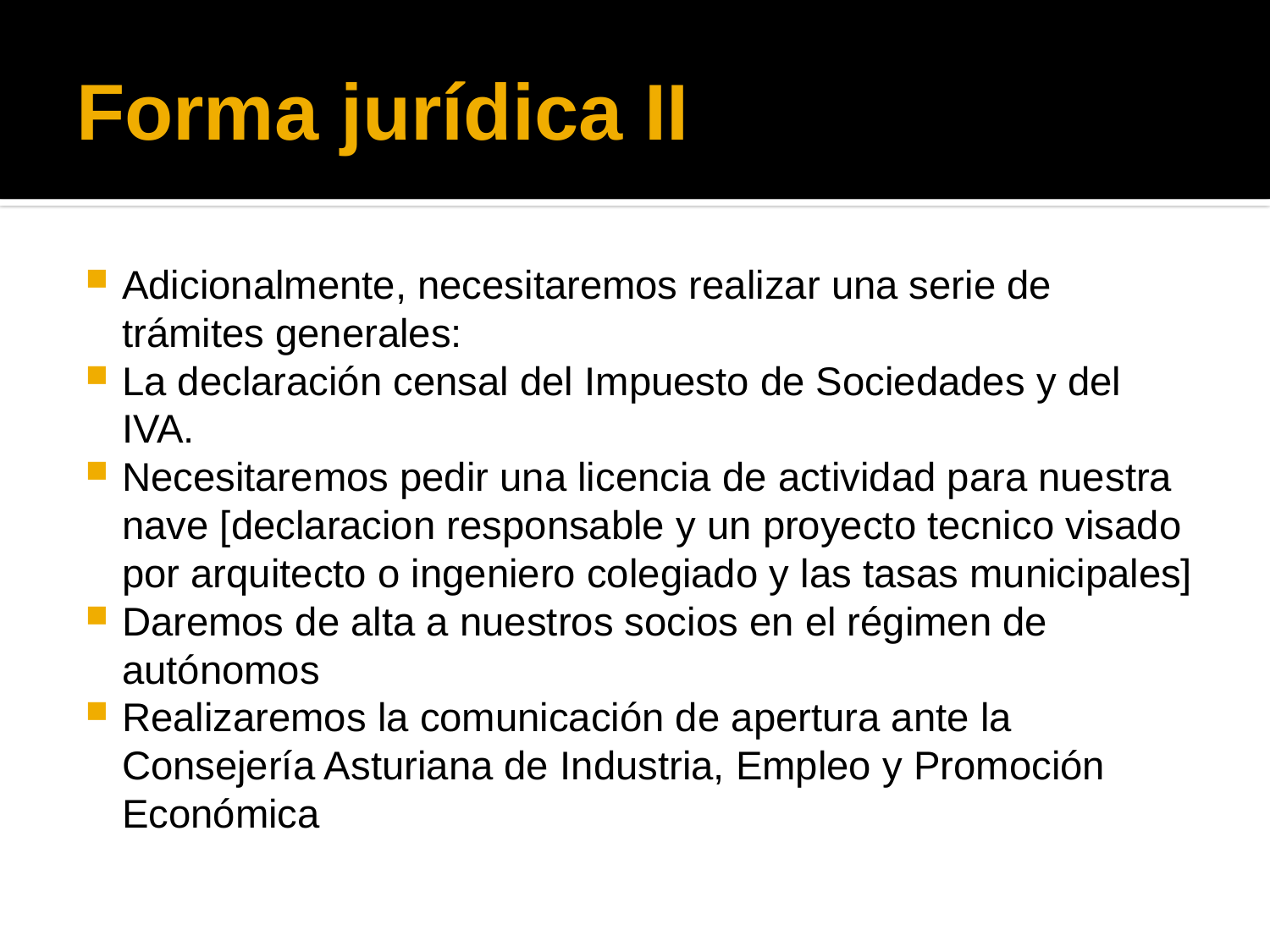

# Forma jurídica II
Adicionalmente, necesitaremos realizar una serie de trámites generales:
La declaración censal del Impuesto de Sociedades y del IVA.
Necesitaremos pedir una licencia de actividad para nuestra nave [declaracion responsable y un proyecto tecnico visado por arquitecto o ingeniero colegiado y las tasas municipales]
Daremos de alta a nuestros socios en el régimen de autónomos
Realizaremos la comunicación de apertura ante la Consejería Asturiana de Industria, Empleo y Promoción Económica